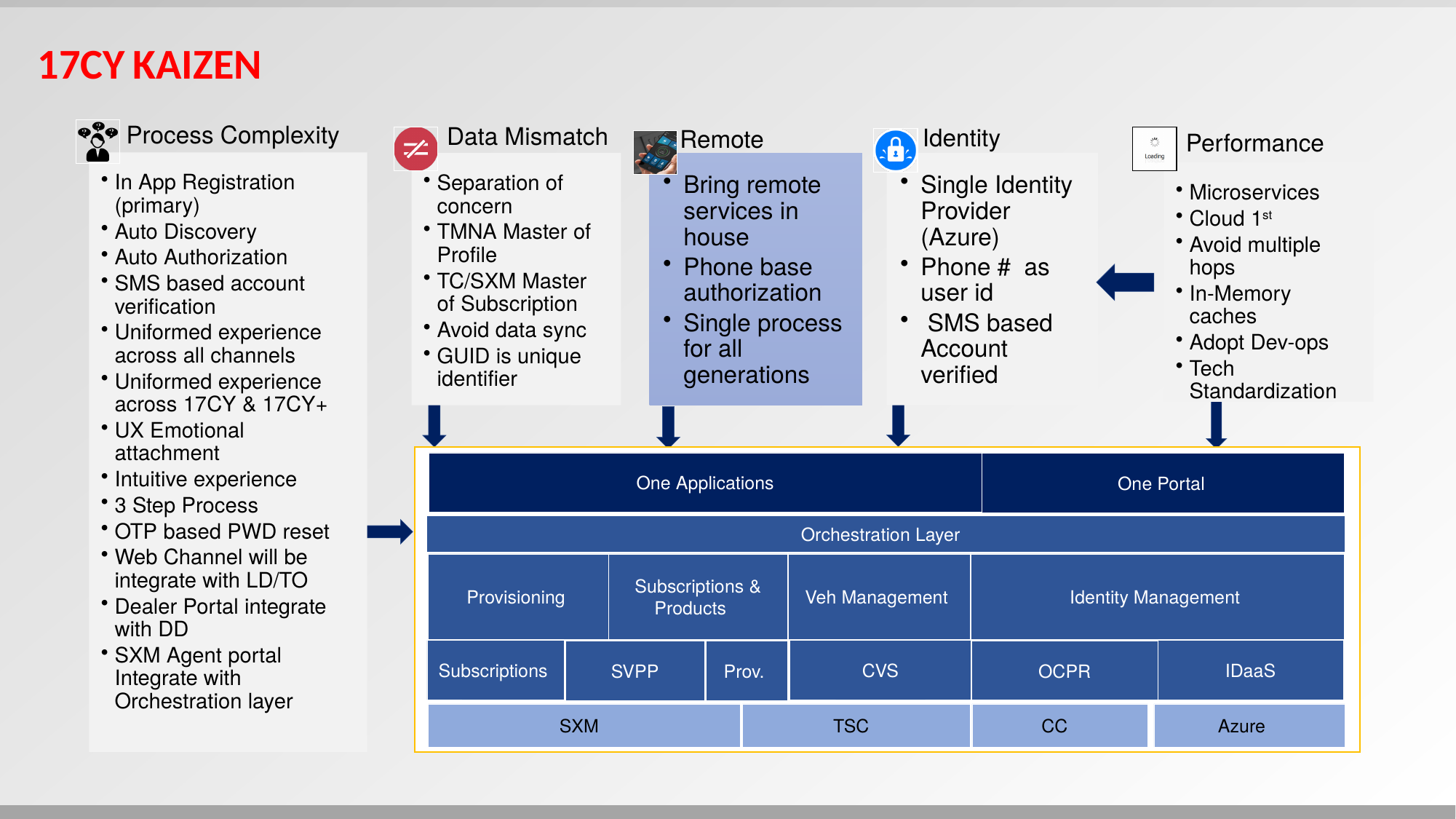

17CY KAIZEN

Process Complexity
In App Registration (primary)
Auto Discovery
Auto Authorization
SMS based account verification
Uniformed experience across all channels
Uniformed experience across 17CY & 17CY+
UX Emotional attachment
Intuitive experience
3 Step Process
OTP based PWD reset
Web Channel will be integrate with LD/TO
Dealer Portal integrate with DD
SXM Agent portal Integrate with Orchestration layer
Data Mismatch
Separation of concern
TMNA Master of Profile
TC/SXM Master of Subscription
Avoid data sync
GUID is unique identifier
Remote
Bring remote services in house
Phone base authorization
Single process for all generations

Identity
Single Identity Provider (Azure)
Phone #  as user id
 SMS based Account verified
Performance
Microservices
Cloud 1st
Avoid multiple hops
In-Memory caches
Adopt Dev-ops
Tech Standardization

One Applications
One Portal
Orchestration Layer

Provisioning
Subscriptions & Products
Veh Management
Identity Management
Subscriptions
CVS
IDaaS
SVPP
Prov.
OCPR
SXM
TSC
Azure
CC